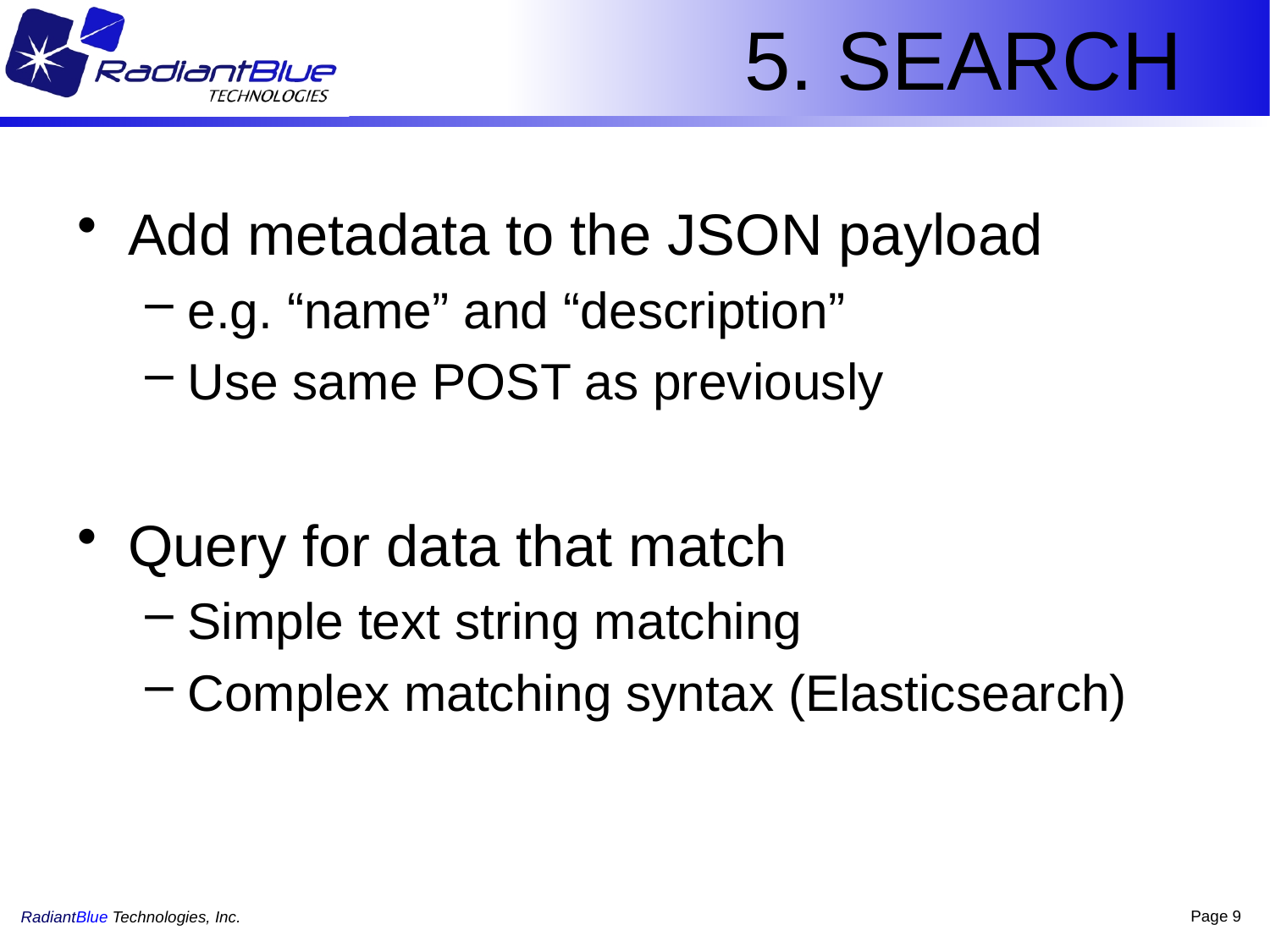

# 5. Search
Add metadata to the JSON payload
e.g. “name” and “description”
Use same POST as previously

Query for data that match
Simple text string matching
Complex matching syntax (Elasticsearch)